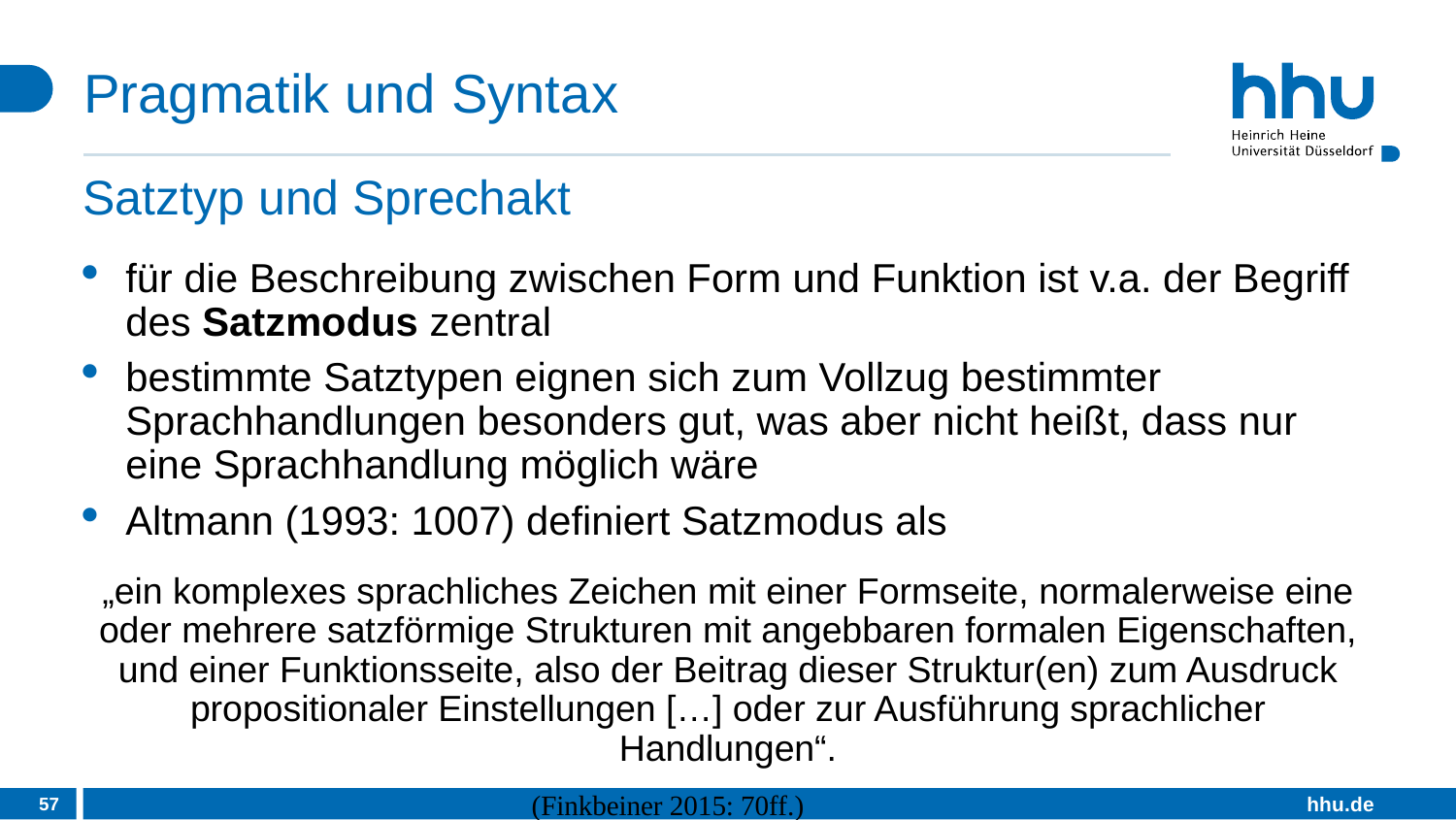

# Pragmatik und Syntax
Satztyp und Sprechakt
für die Beschreibung zwischen Form und Funktion ist v.a. der Begriff des Satzmodus zentral
bestimmte Satztypen eignen sich zum Vollzug bestimmter Sprachhandlungen besonders gut, was aber nicht heißt, dass nur eine Sprachhandlung möglich wäre
Altmann (1993: 1007) definiert Satzmodus als

„ein komplexes sprachliches Zeichen mit einer Formseite, normalerweise eine oder mehrere satzförmige Strukturen mit angebbaren formalen Eigenschaften, und einer Funktionsseite, also der Beitrag dieser Struktur(en) zum Ausdruck propositionaler Einstellungen […] oder zur Ausführung sprachlicher Handlungen“.

57
(Finkbeiner 2015: 70ff.)